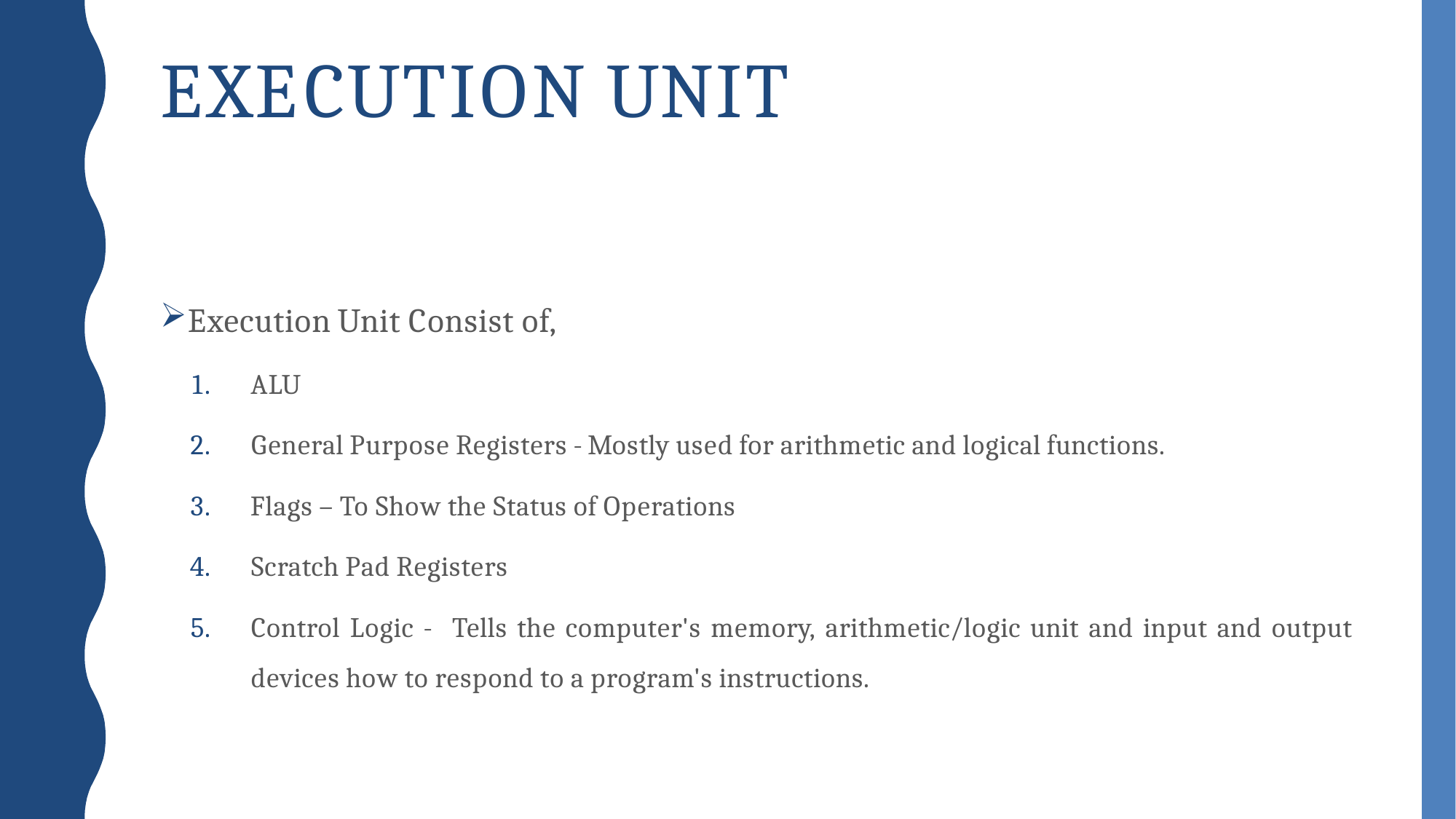

# Execution Unit
Execution Unit Consist of,
ALU
General Purpose Registers - Mostly used for arithmetic and logical functions.
Flags – To Show the Status of Operations
Scratch Pad Registers
Control Logic -  Tells the computer's memory, arithmetic/logic unit and input and output devices how to respond to a program's instructions.